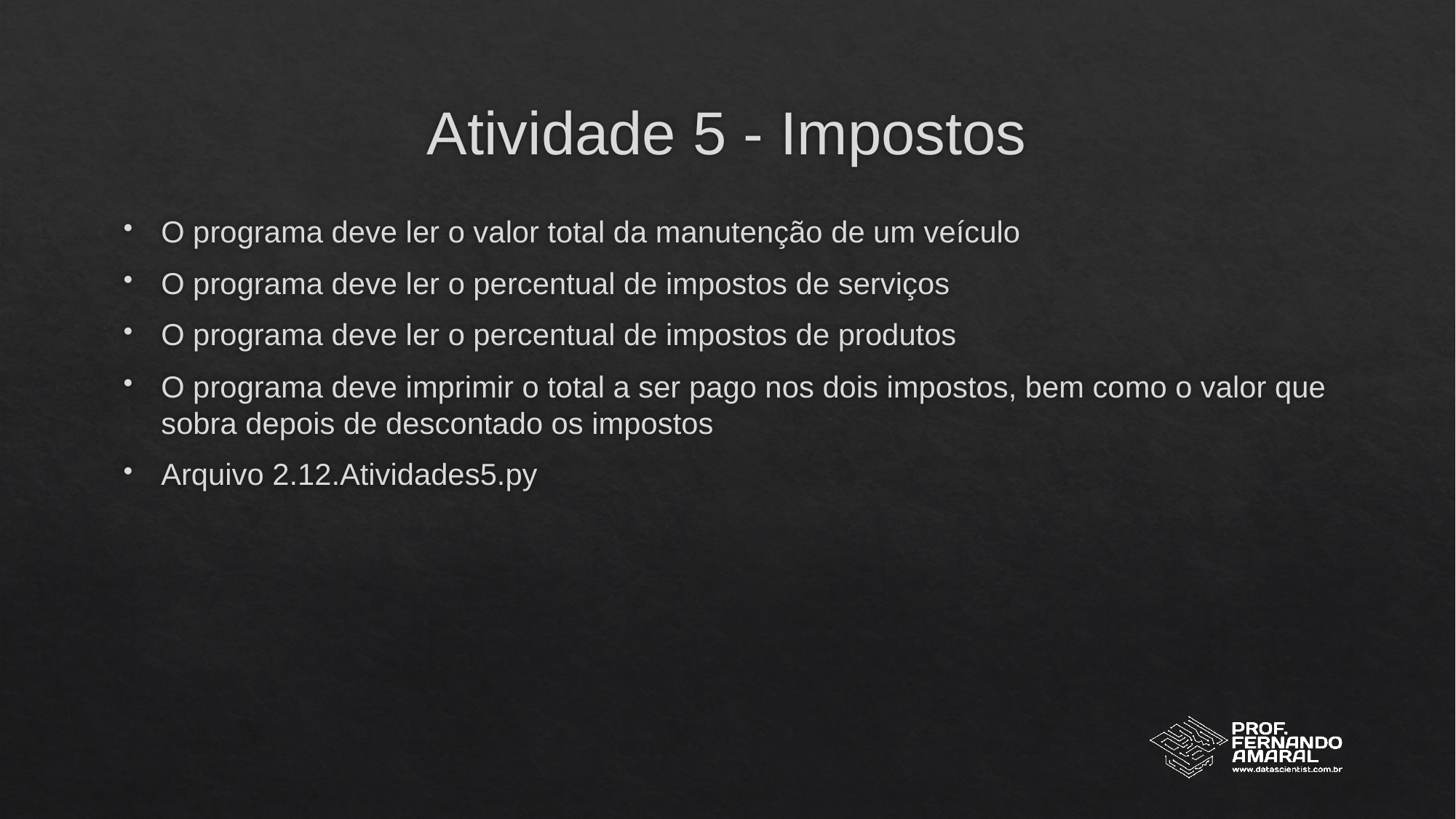

# Atividade 5 - Impostos
O programa deve ler o valor total da manutenção de um veículo
O programa deve ler o percentual de impostos de serviços
O programa deve ler o percentual de impostos de produtos
O programa deve imprimir o total a ser pago nos dois impostos, bem como o valor que sobra depois de descontado os impostos
Arquivo 2.12.Atividades5.py